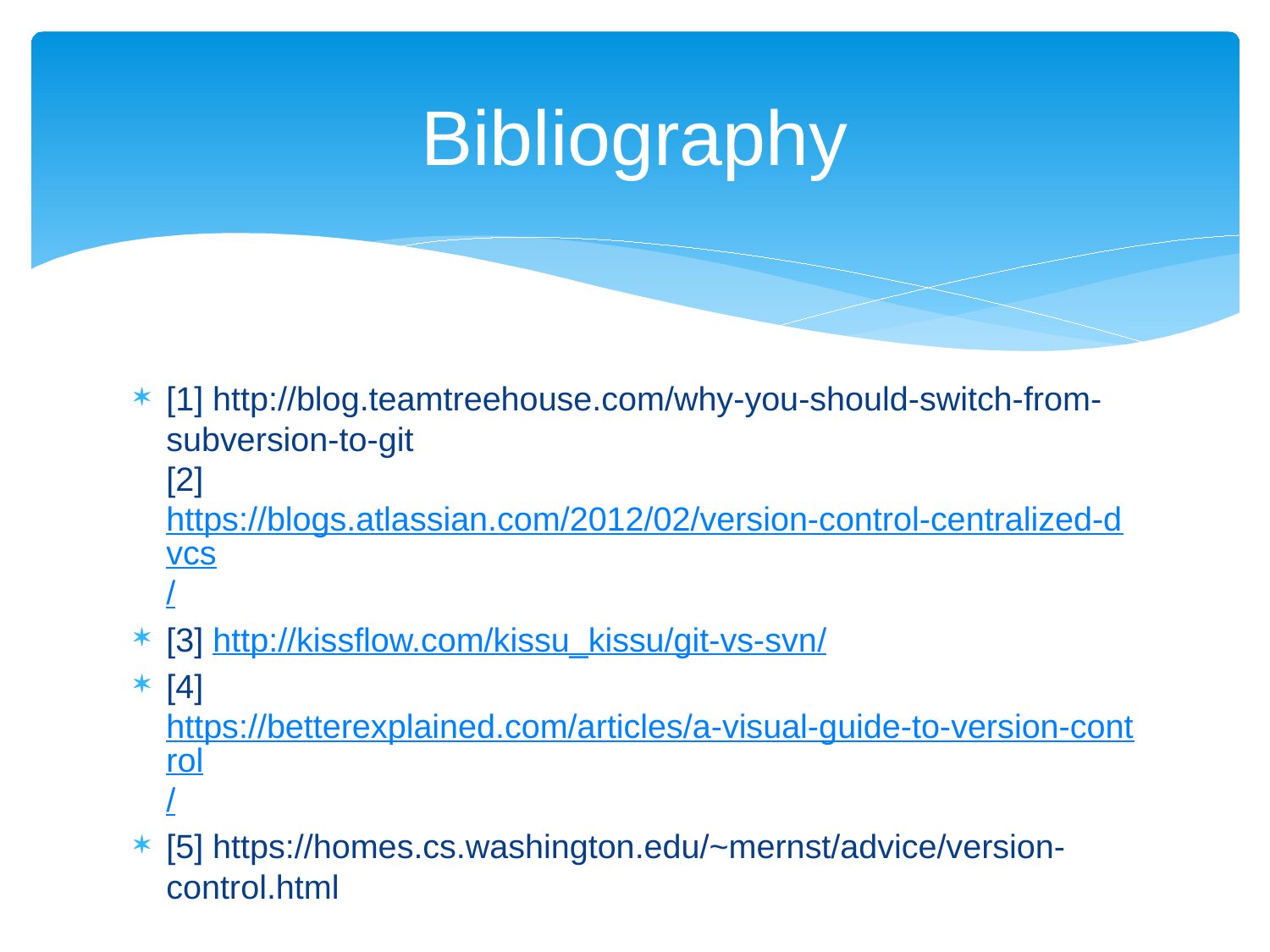

# Bibliography
[1] http://blog.teamtreehouse.com/why-you-should-switch-from-subversion-to-git
[2] https://blogs.atlassian.com/2012/02/version-control-centralized-dvcs/
[3] http://kissflow.com/kissu_kissu/git-vs-svn/
[4] https://betterexplained.com/articles/a-visual-guide-to-version-control/
[5] https://homes.cs.washington.edu/~mernst/advice/version-control.html